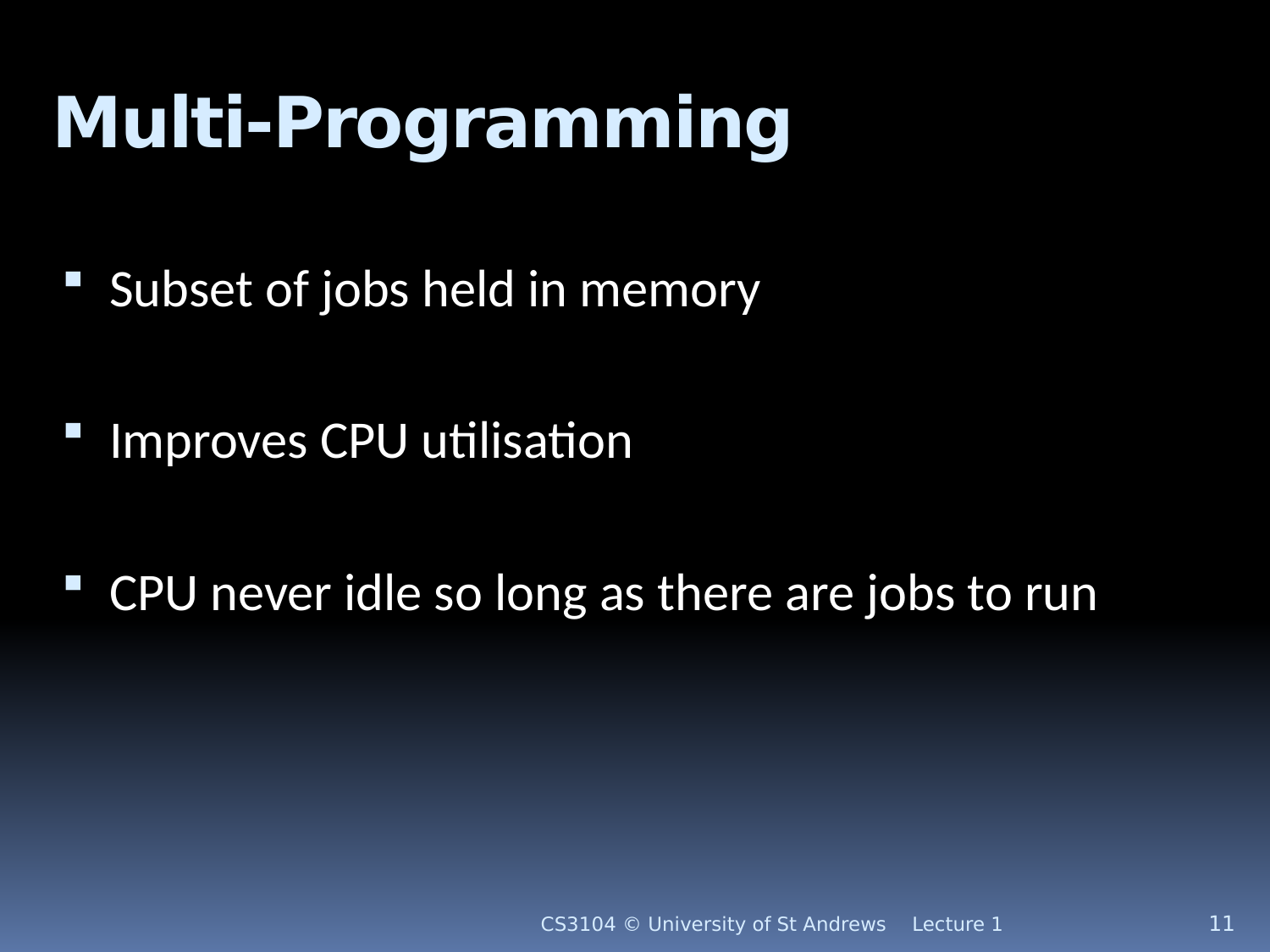

# Multi-Programming
Subset of jobs held in memory

Improves CPU utilisation

CPU never idle so long as there are jobs to run

CS3104 © University of St Andrews
Lecture 1
11